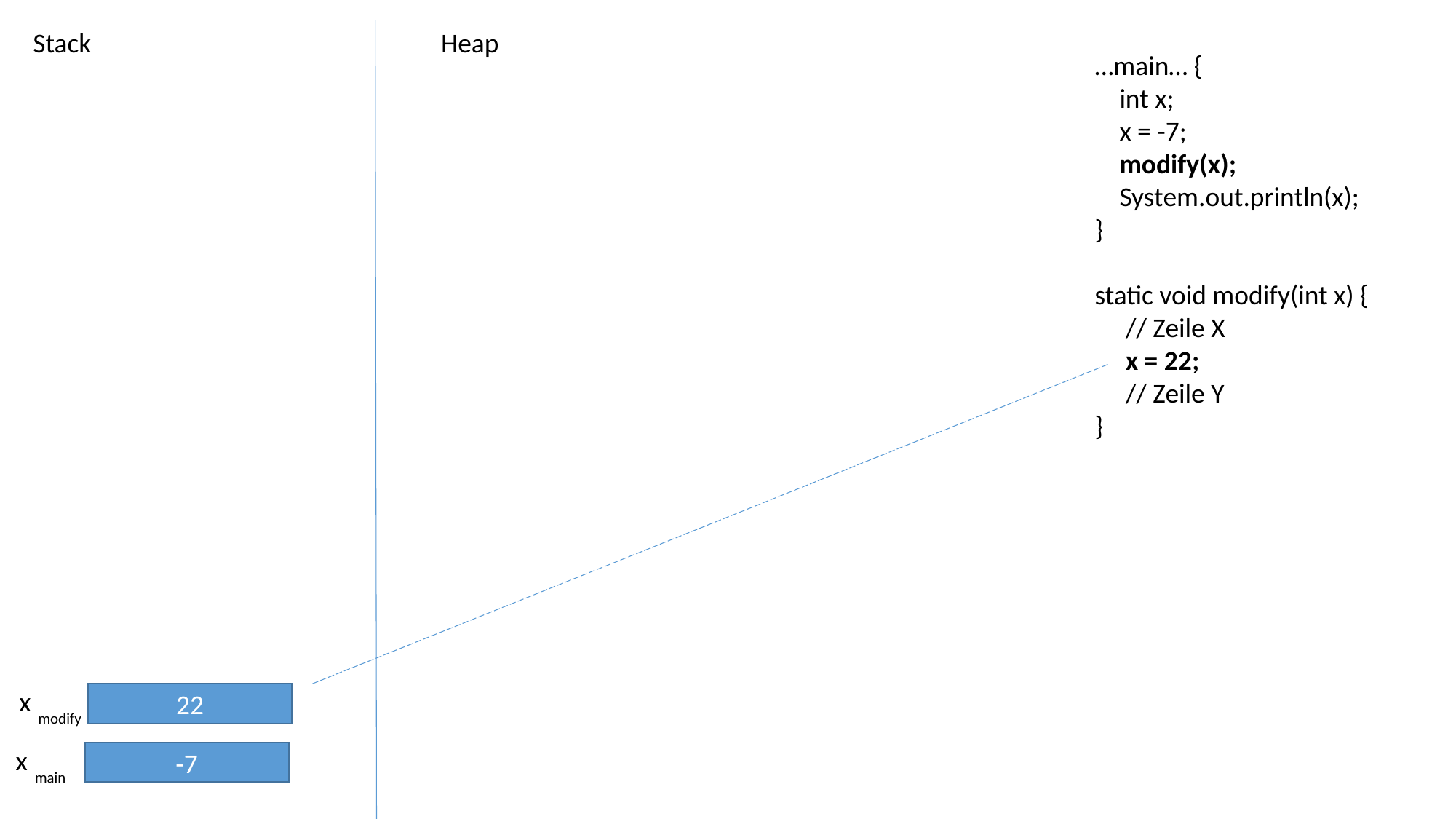

Stack
Heap
…main… {
    int x;
    x = -7;
    modify(x);
    System.out.println(x);
}

static void modify(int x) {
     // Zeile X
     x = 22;
     // Zeile Y
}
x
22
modify
x
-7
main